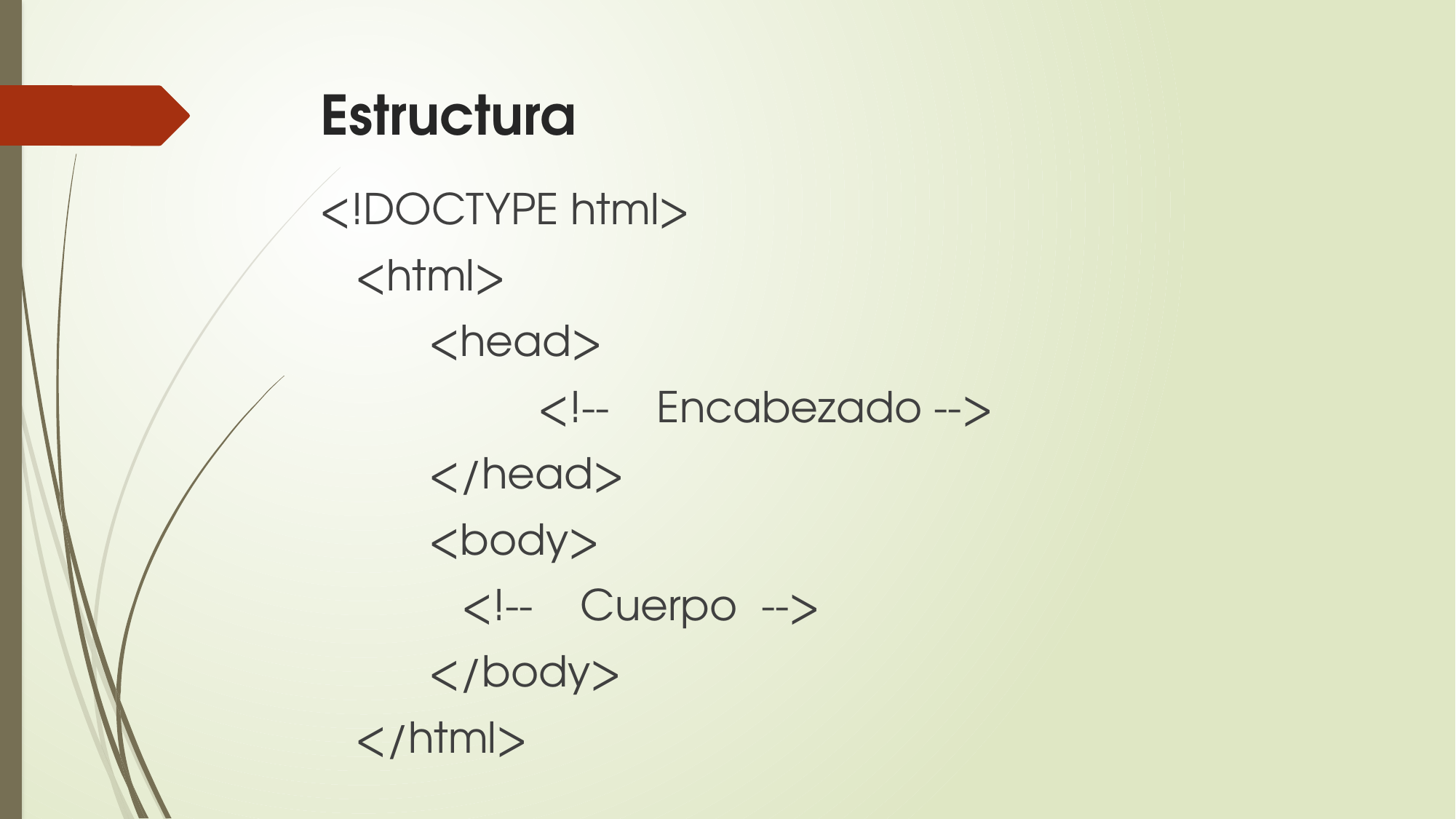

# Estructura
<!DOCTYPE html>
   <html>
	<head>
	   	<!--    Encabezado -->
	</head>
	<body>
            <!--    Cuerpo  -->
	</body>
   </html>